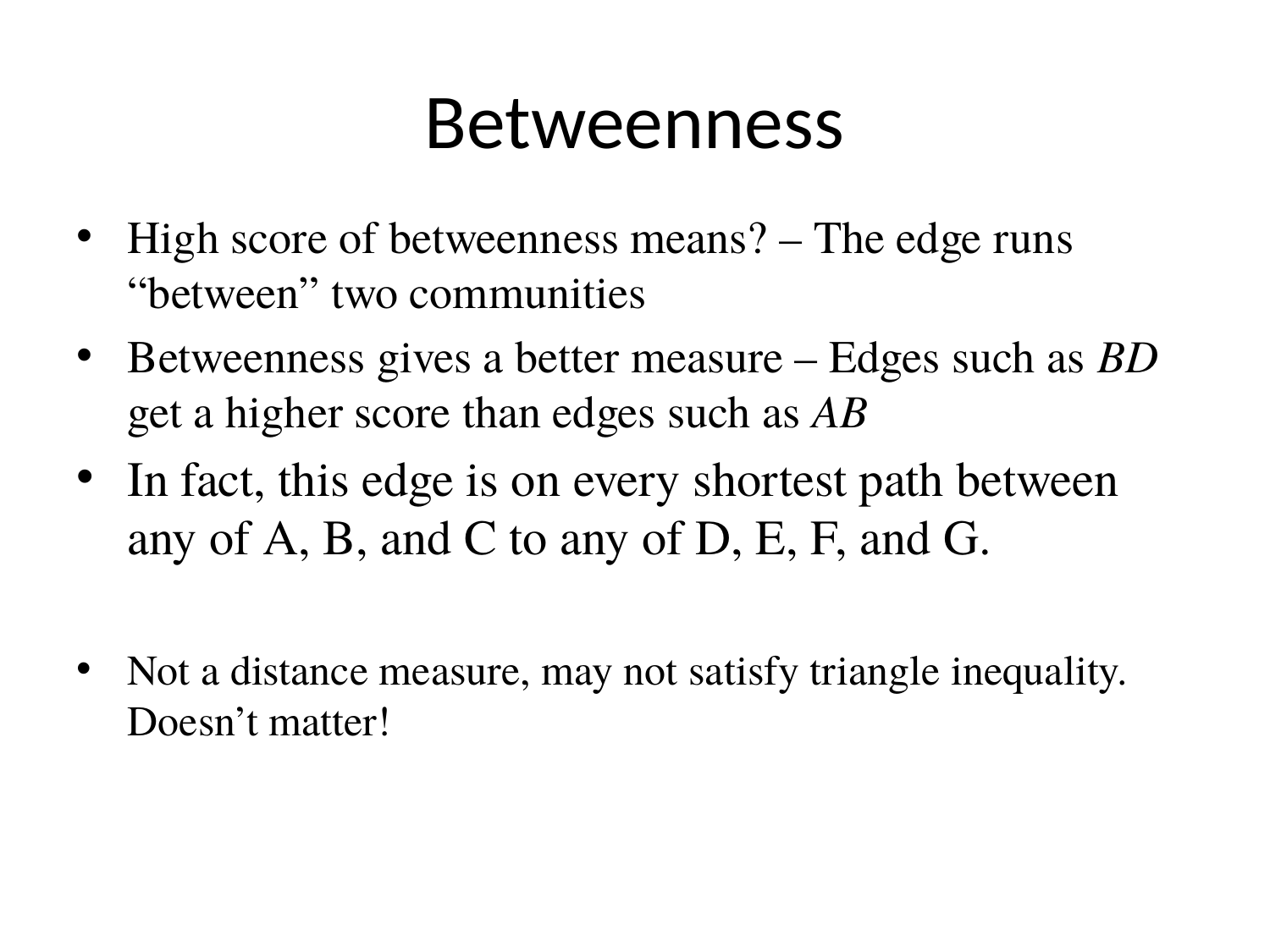

# Betweenness
High score of betweenness means?  – The edge runs “between” two communities
Betweenness gives a better measure  – Edges such as BD get a higher score than edges such as AB
In fact, this edge is on every shortest path between any of A, B, and C to any of D, E, F, and G.

Not a distance measure, may not satisfy triangle inequality. Doesn’t matter!